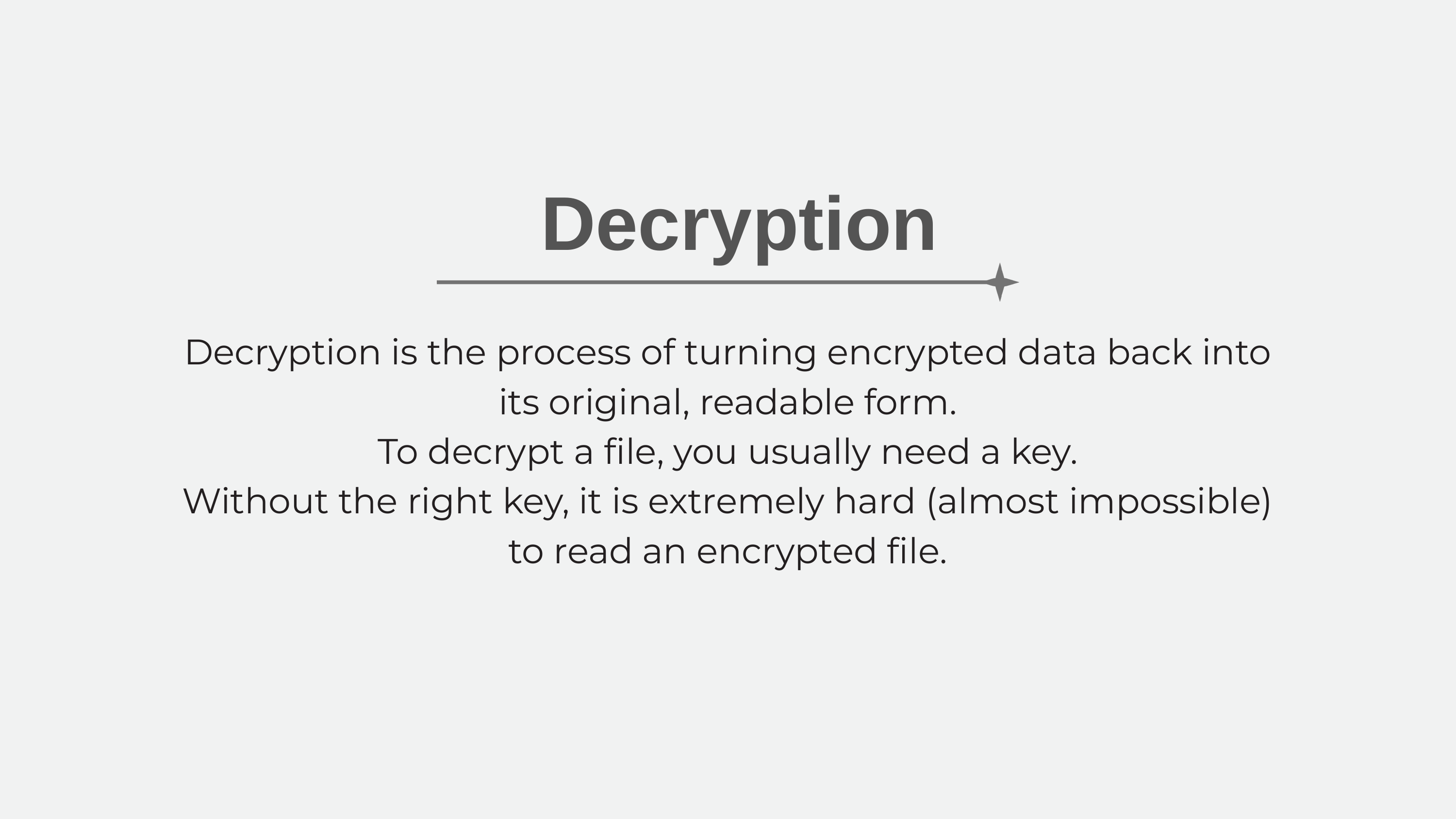

Decryption

Decryption is the process of turning encrypted data back into its original, readable form.
To decrypt a file, you usually need a key.
Without the right key, it is extremely hard (almost impossible) to read an encrypted file.